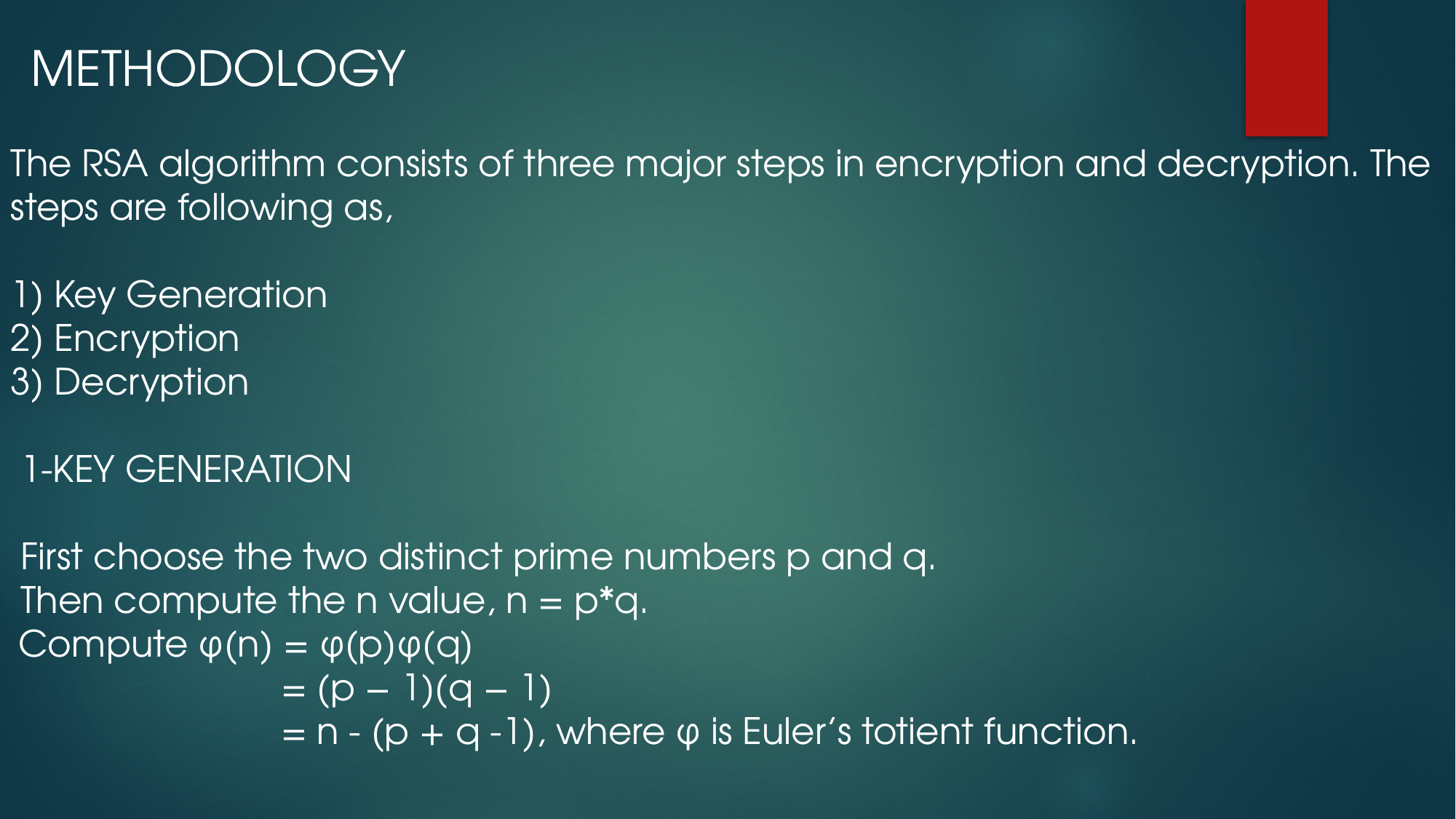

METHODOLOGY

The RSA algorithm consists of three major steps in encryption and decryption. The steps are following as,

1) Key Generation
2) Encryption
3) Decryption

 1-KEY GENERATION

 First choose the two distinct prime numbers p and q.
 Then compute the n value, n = p*q.
 Compute φ(n) = φ(p)φ(q)
                           = (p − 1)(q − 1)
                           = n - (p + q -1), where φ is Euler’s totient function.